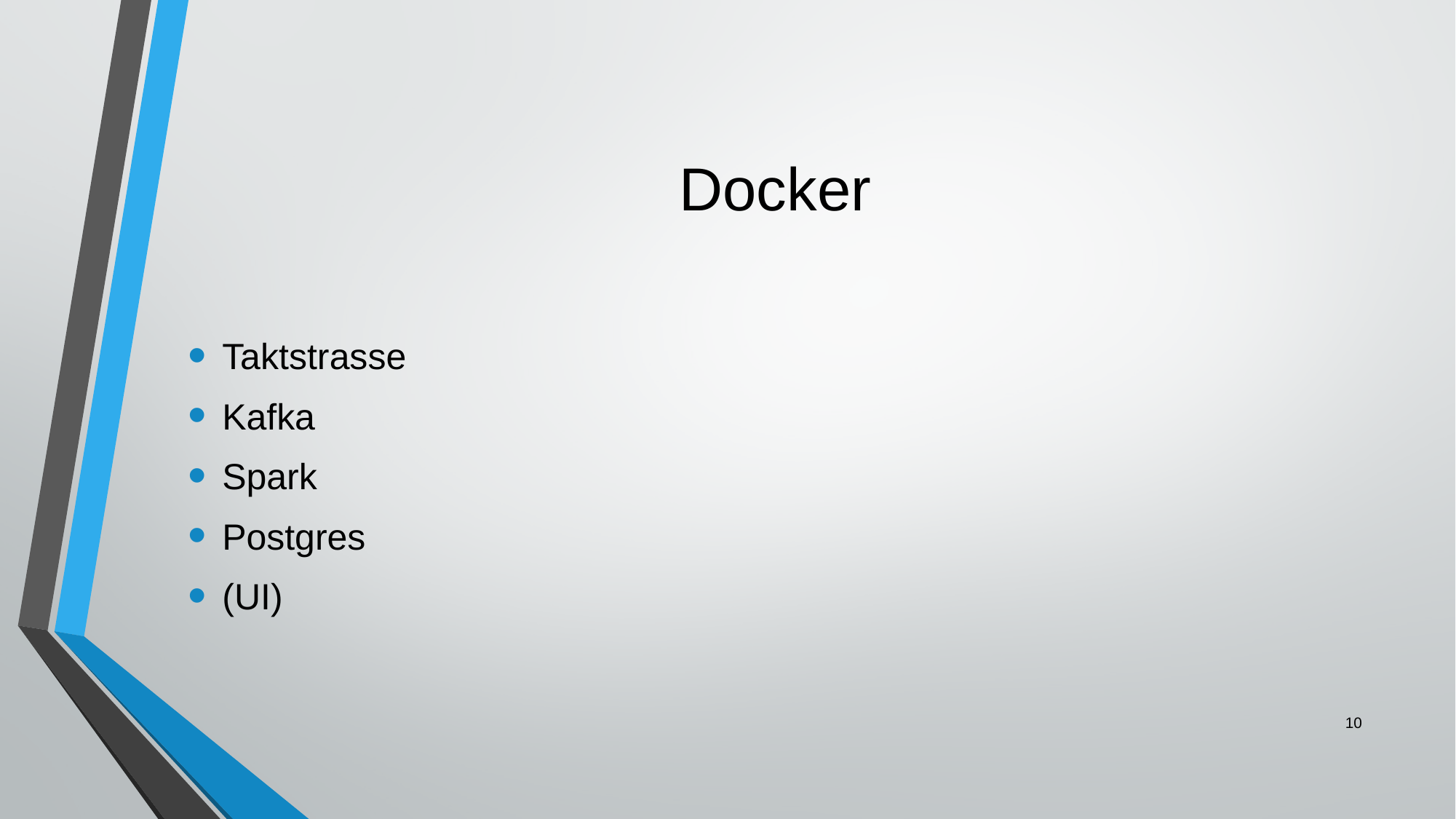

# Docker
Taktstrasse
Kafka
Spark
Postgres
(UI)

10